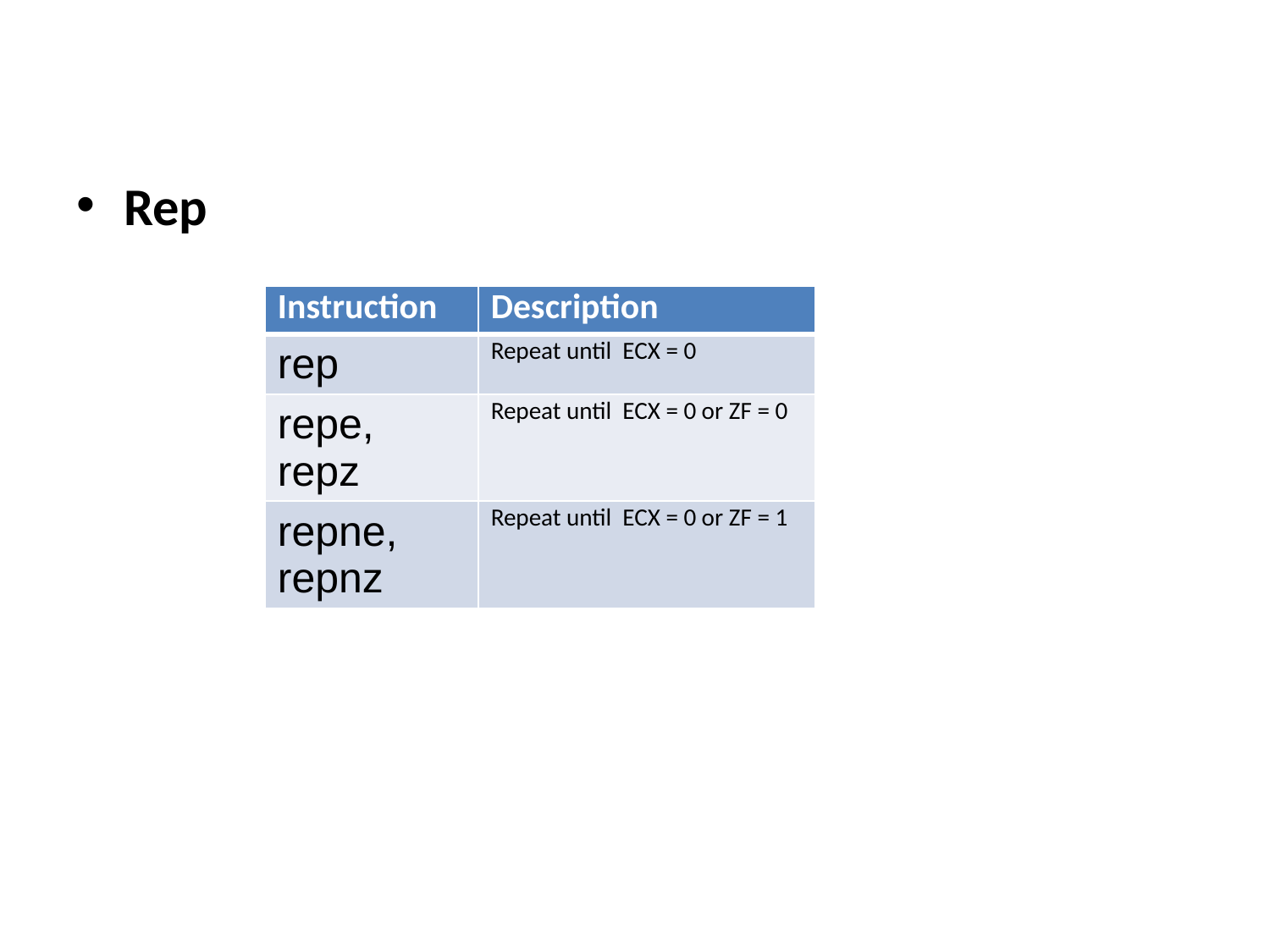

#
Rep

| Instruction | Description |
| --- | --- |
| rep | Repeat until ECX = 0 |
| repe, repz | Repeat until ECX = 0 or ZF = 0 |
| repne, repnz | Repeat until ECX = 0 or ZF = 1 |